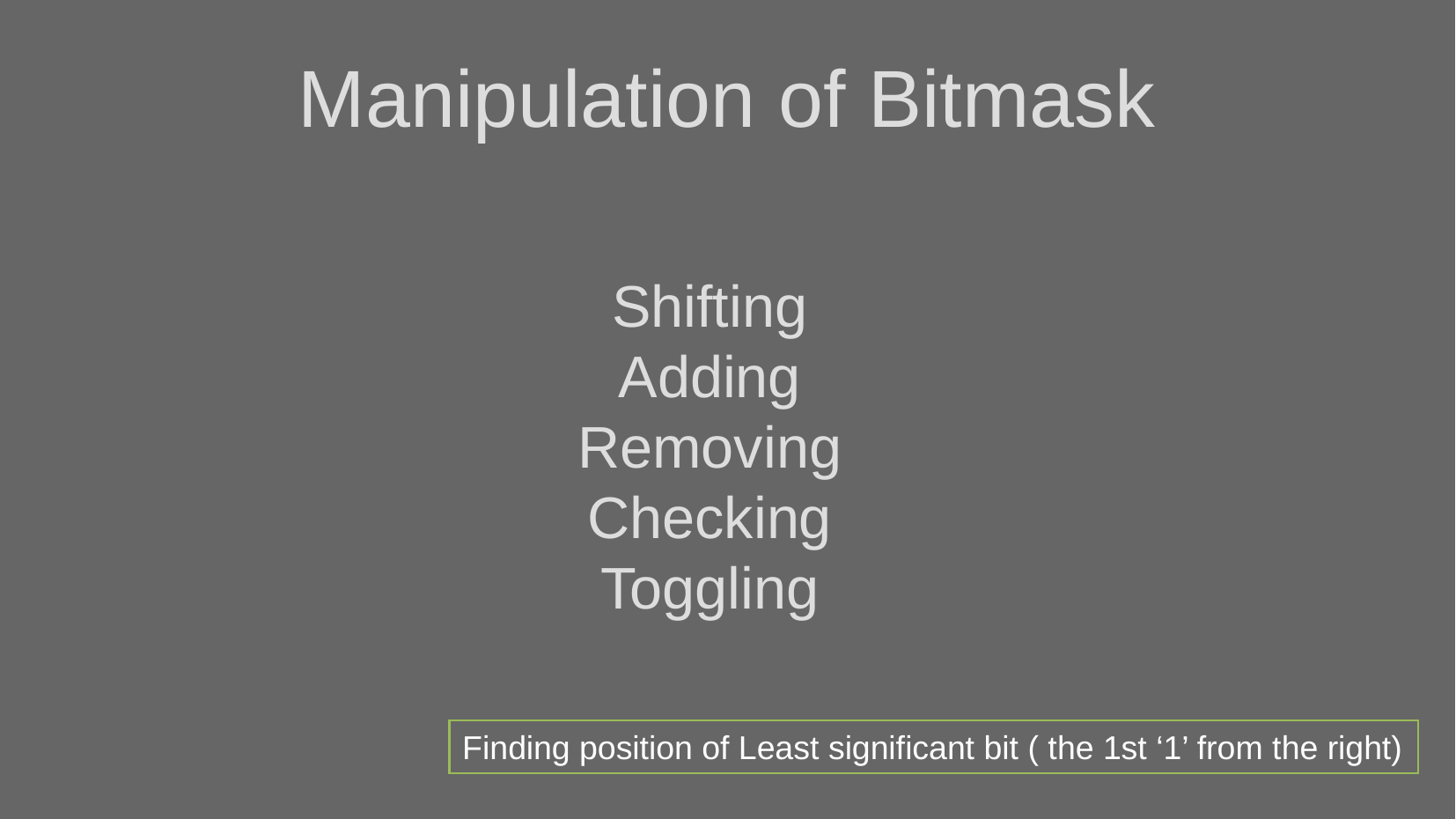

# Manipulation of Bitmask
Shifting
Adding
Removing
Checking
Toggling
Finding position of Least significant bit ( the 1st ‘1’ from the right)